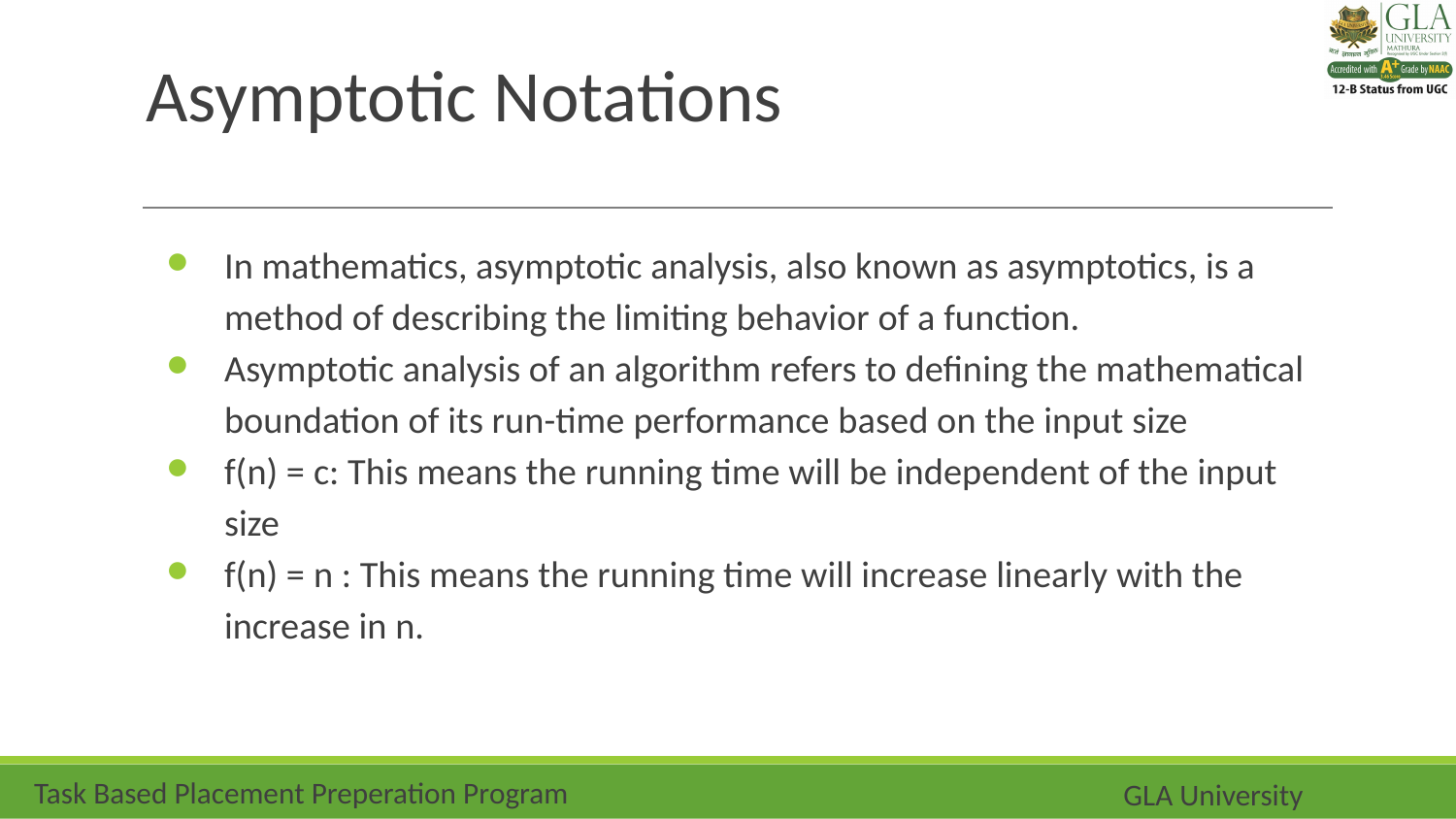

# Asymptotic Notations
In mathematics, asymptotic analysis, also known as asymptotics, is a method of describing the limiting behavior of a function.
Asymptotic analysis of an algorithm refers to defining the mathematical boundation of its run-time performance based on the input size
f(n) = c: This means the running time will be independent of the input size
f(n) = n : This means the running time will increase linearly with the increase in n.